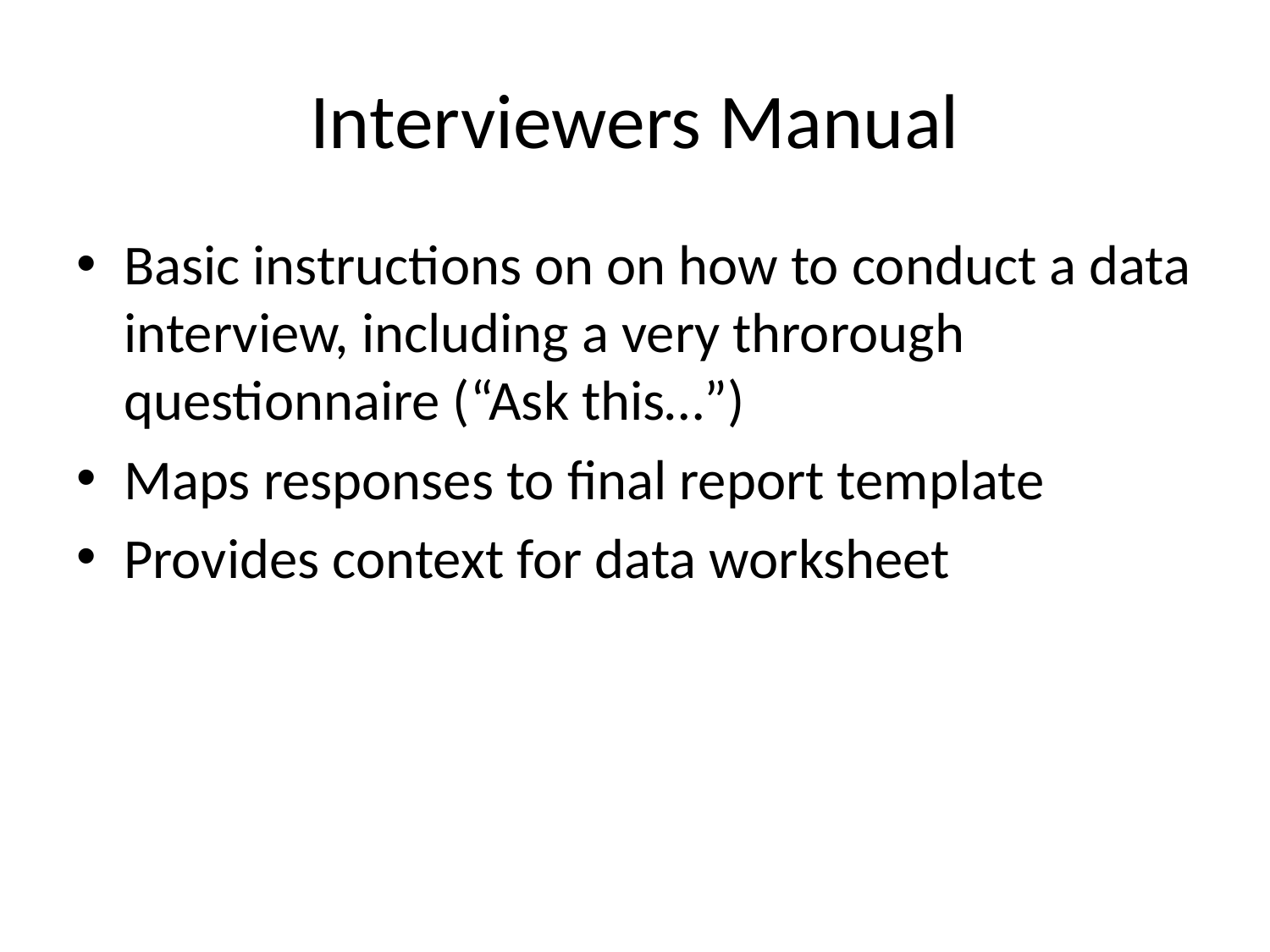

# Interviewers Manual
Basic instructions on on how to conduct a data interview, including a very throrough questionnaire (“Ask this…”)
Maps responses to final report template
Provides context for data worksheet